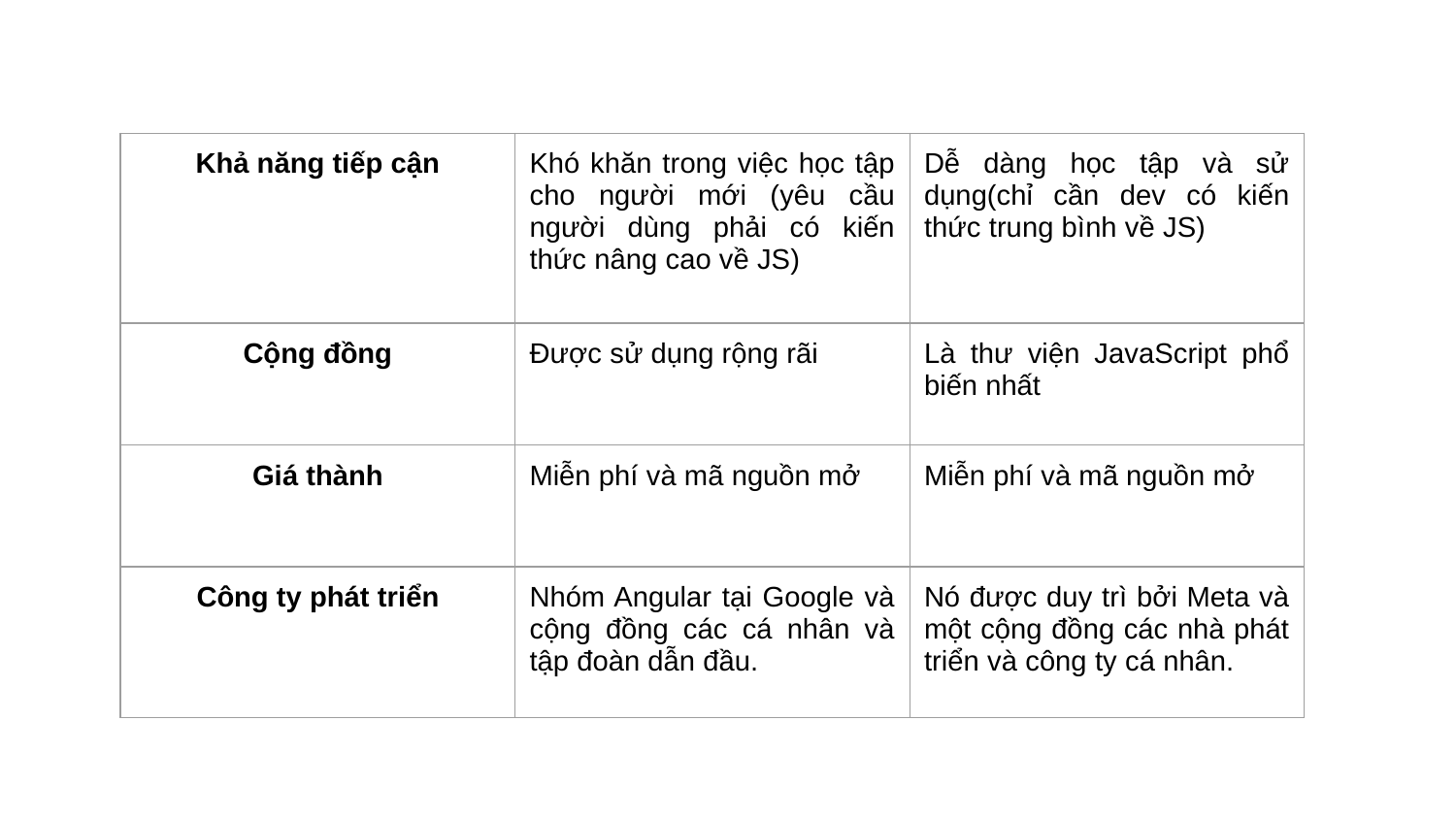

| Khả năng tiếp cận | Khó khăn trong việc học tập cho người mới (yêu cầu người dùng phải có kiến thức nâng cao về JS) | Dễ dàng học tập và sử dụng(chỉ cần dev có kiến thức trung bình về JS) |
| --- | --- | --- |
| Cộng đồng | Được sử dụng rộng rãi | Là thư viện JavaScript phổ biến nhất |
| Giá thành | Miễn phí và mã nguồn mở | Miễn phí và mã nguồn mở |
| Công ty phát triển | Nhóm Angular tại Google và cộng đồng các cá nhân và tập đoàn dẫn đầu. | Nó được duy trì bởi Meta và một cộng đồng các nhà phát triển và công ty cá nhân. |